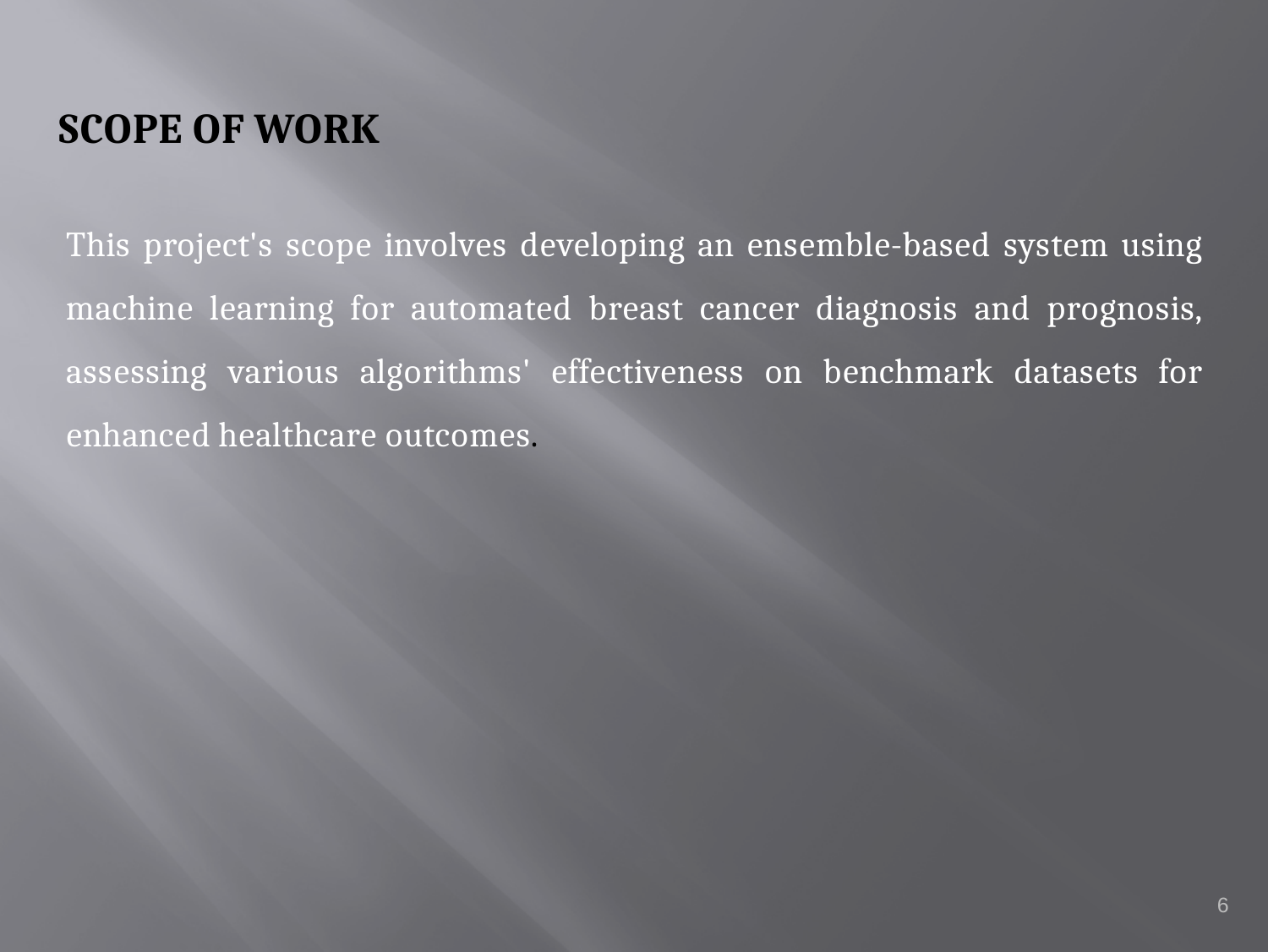

SCOPE OF WORK
This project's scope involves developing an ensemble-based system using machine learning for automated breast cancer diagnosis and prognosis, assessing various algorithms' effectiveness on benchmark datasets for enhanced healthcare outcomes.
6